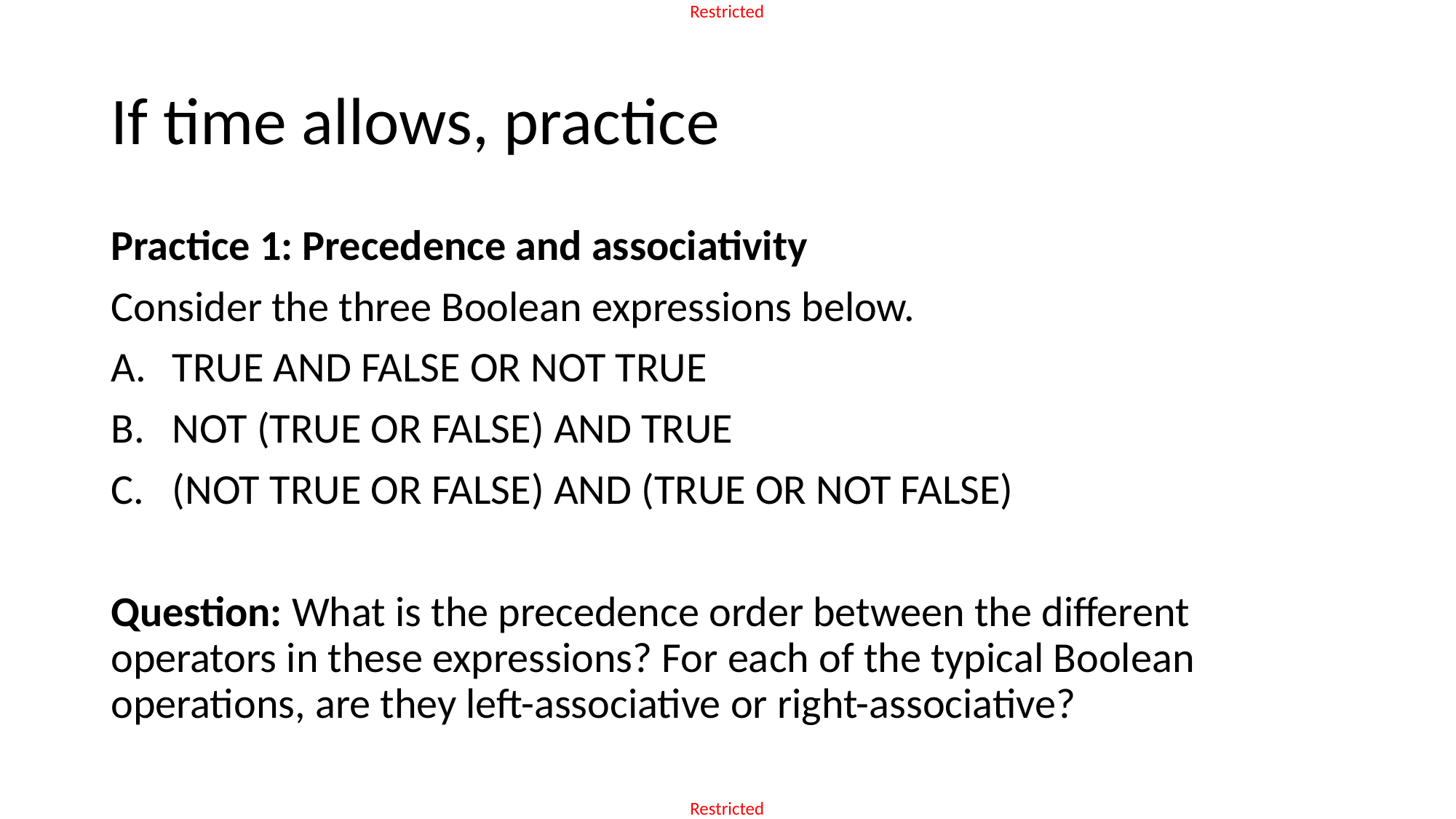

# If time allows, practice
Practice 1: Precedence and associativity
Consider the three Boolean expressions below.
TRUE AND FALSE OR NOT TRUE
NOT (TRUE OR FALSE) AND TRUE
(NOT TRUE OR FALSE) AND (TRUE OR NOT FALSE)

Question: What is the precedence order between the different operators in these expressions? For each of the typical Boolean operations, are they left-associative or right-associative?